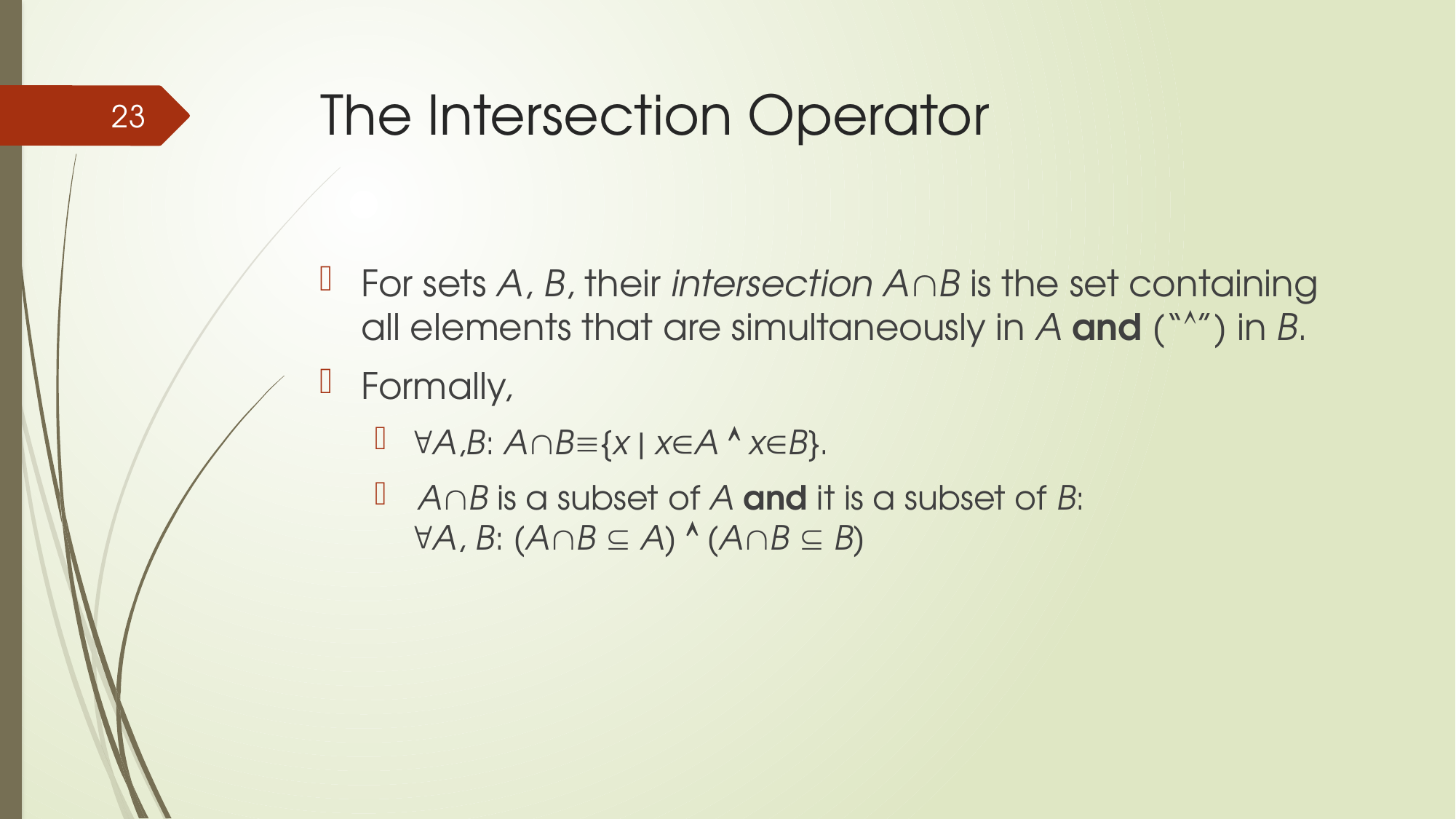

# The Intersection Operator
For sets A, B, their intersection A∩B is the set containing all elements that are simultaneously in A and (“∧”) in B.
Formally,
∀A,B: A∩B≡{x | x∈A ∧ x∈B}.
 A∩B is a subset of A and it is a subset of B:
∀A, B: (A∩B ⊆ A) ∧ (A∩B ⊆ B)

23